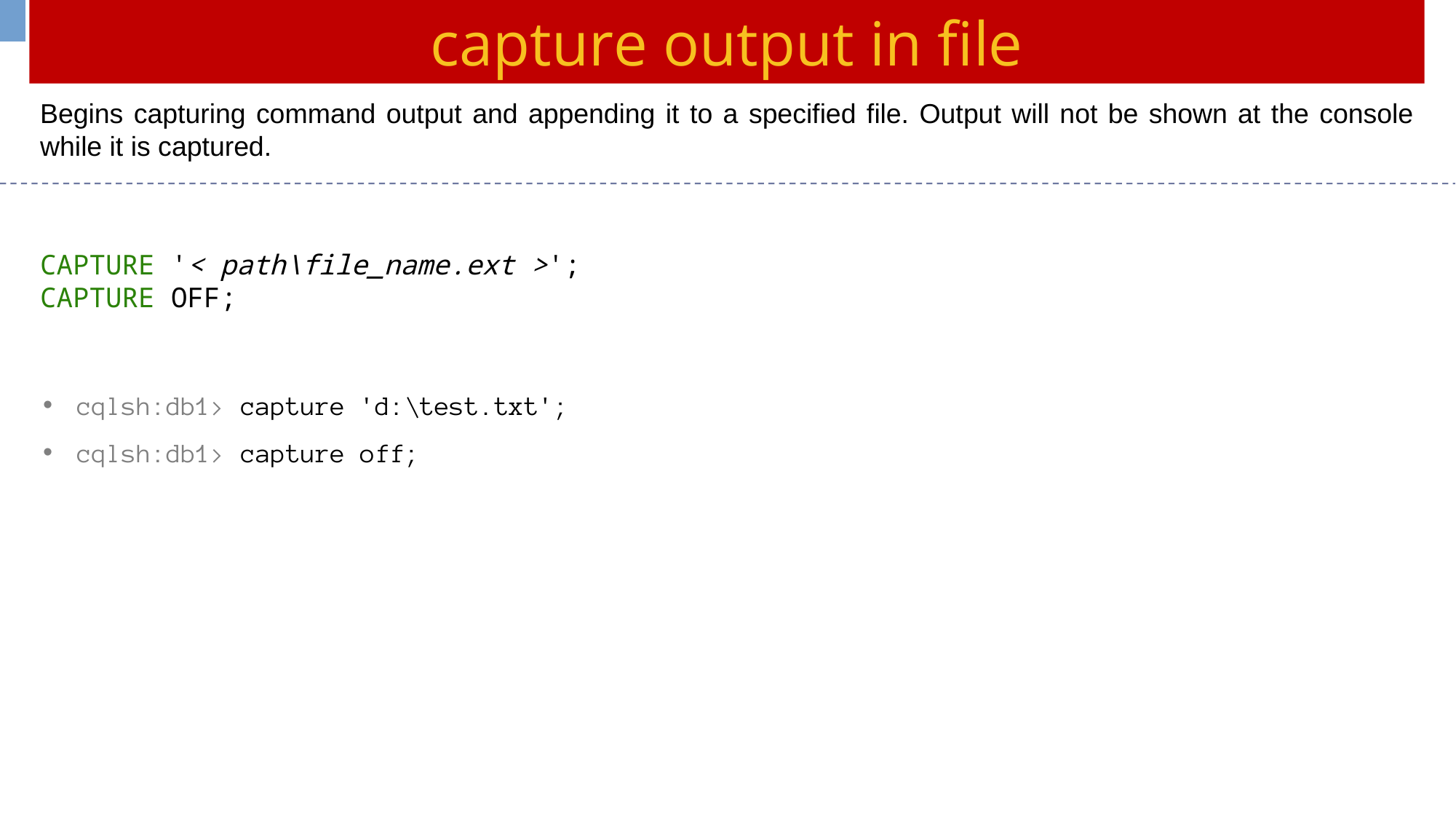

capture output in file
Begins capturing command output and appending it to a specified file. Output will not be shown at the console while it is captured.

CAPTURE '< path\file_name.ext >';
CAPTURE OFF;
cqlsh:db1> capture 'd:\test.txt';

cqlsh:db1> capture off;